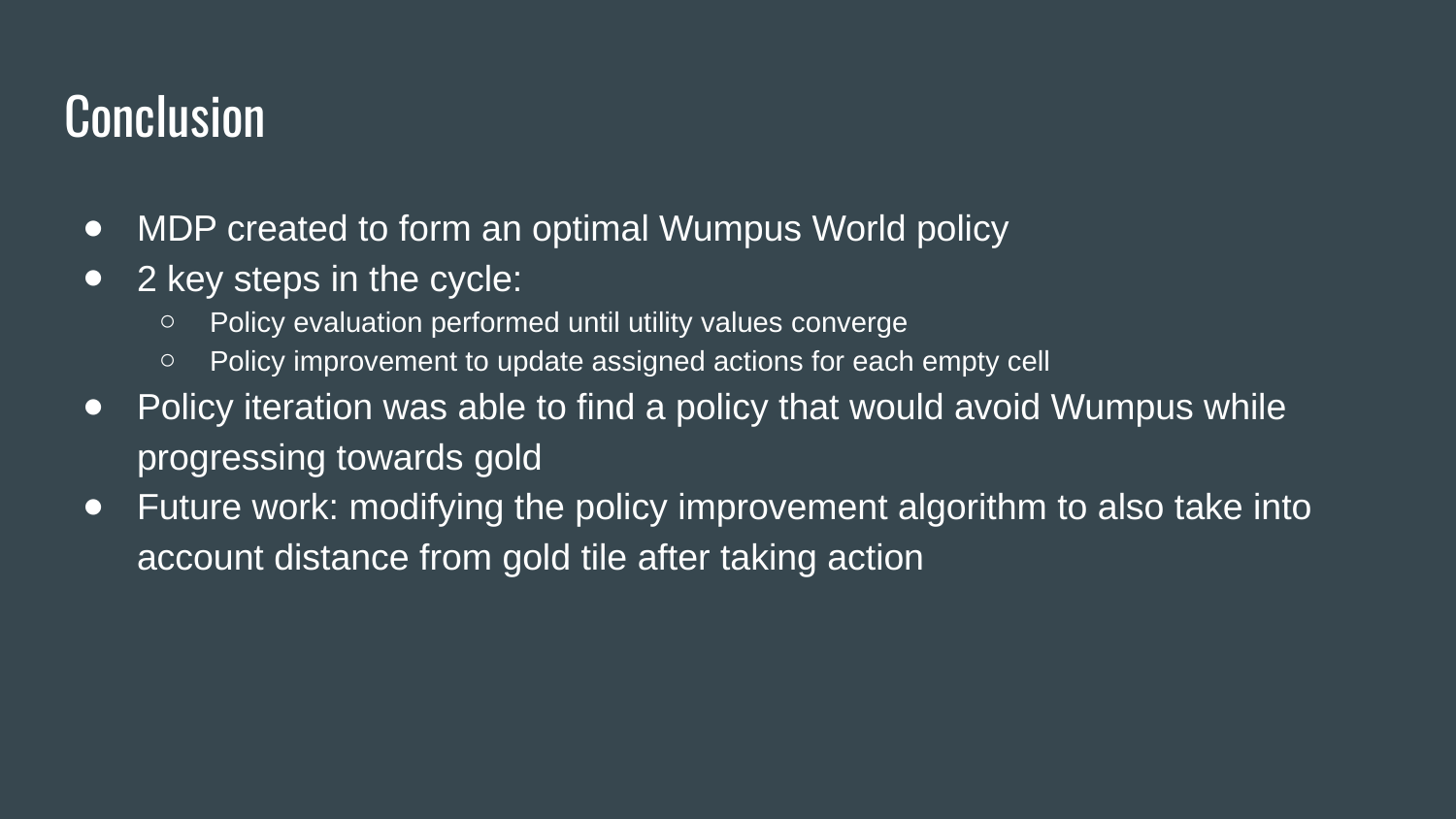

# Conclusion
MDP created to form an optimal Wumpus World policy
2 key steps in the cycle:
Policy evaluation performed until utility values converge
Policy improvement to update assigned actions for each empty cell
Policy iteration was able to find a policy that would avoid Wumpus while progressing towards gold
Future work: modifying the policy improvement algorithm to also take into account distance from gold tile after taking action